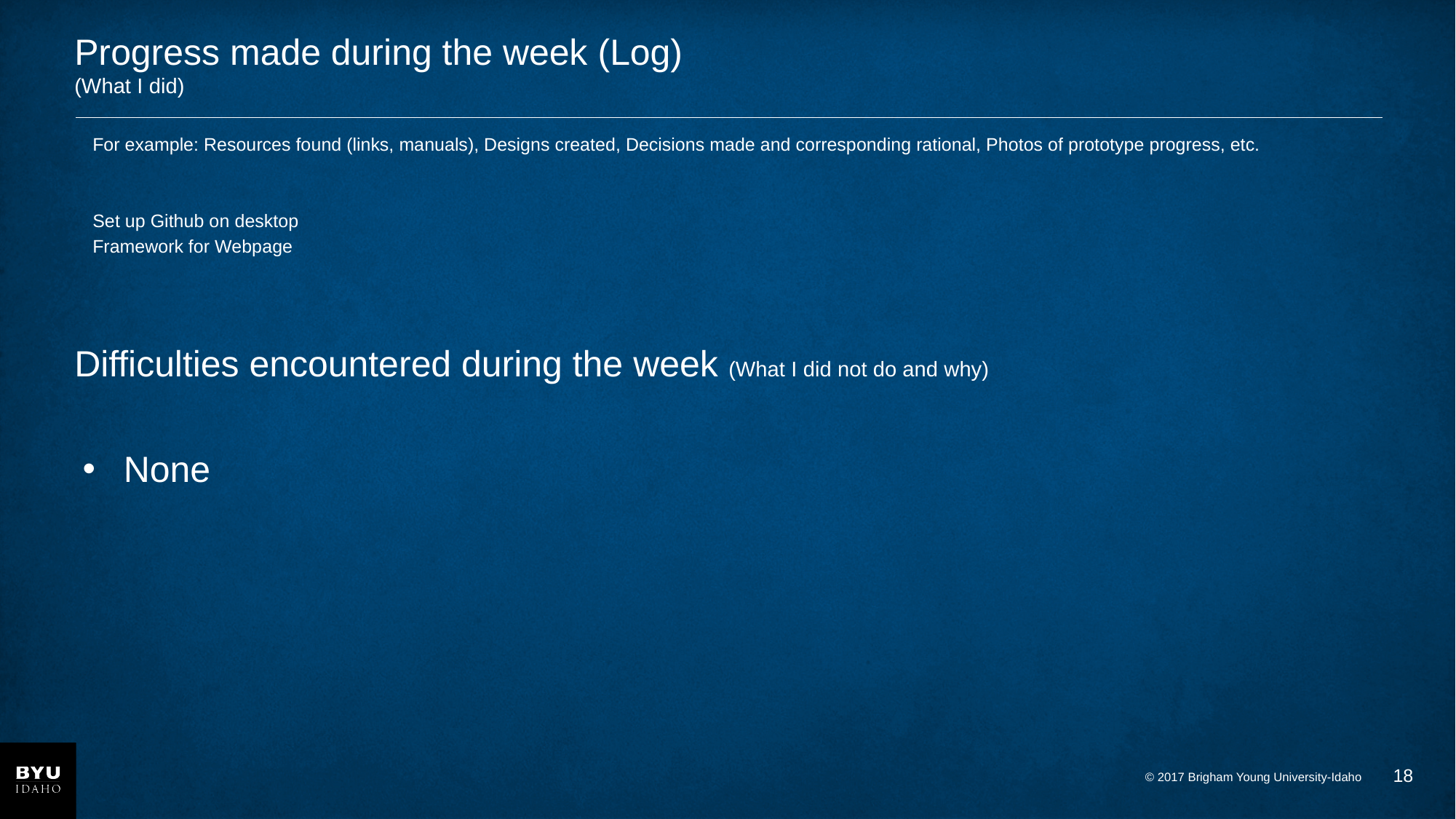

# Progress made during the week (Log) (What I did)
For example: Resources found (links, manuals), Designs created, Decisions made and corresponding rational, Photos of prototype progress, etc.

Set up Github on desktop
Framework for Webpage

Difficulties encountered during the week (What I did not do and why)
None